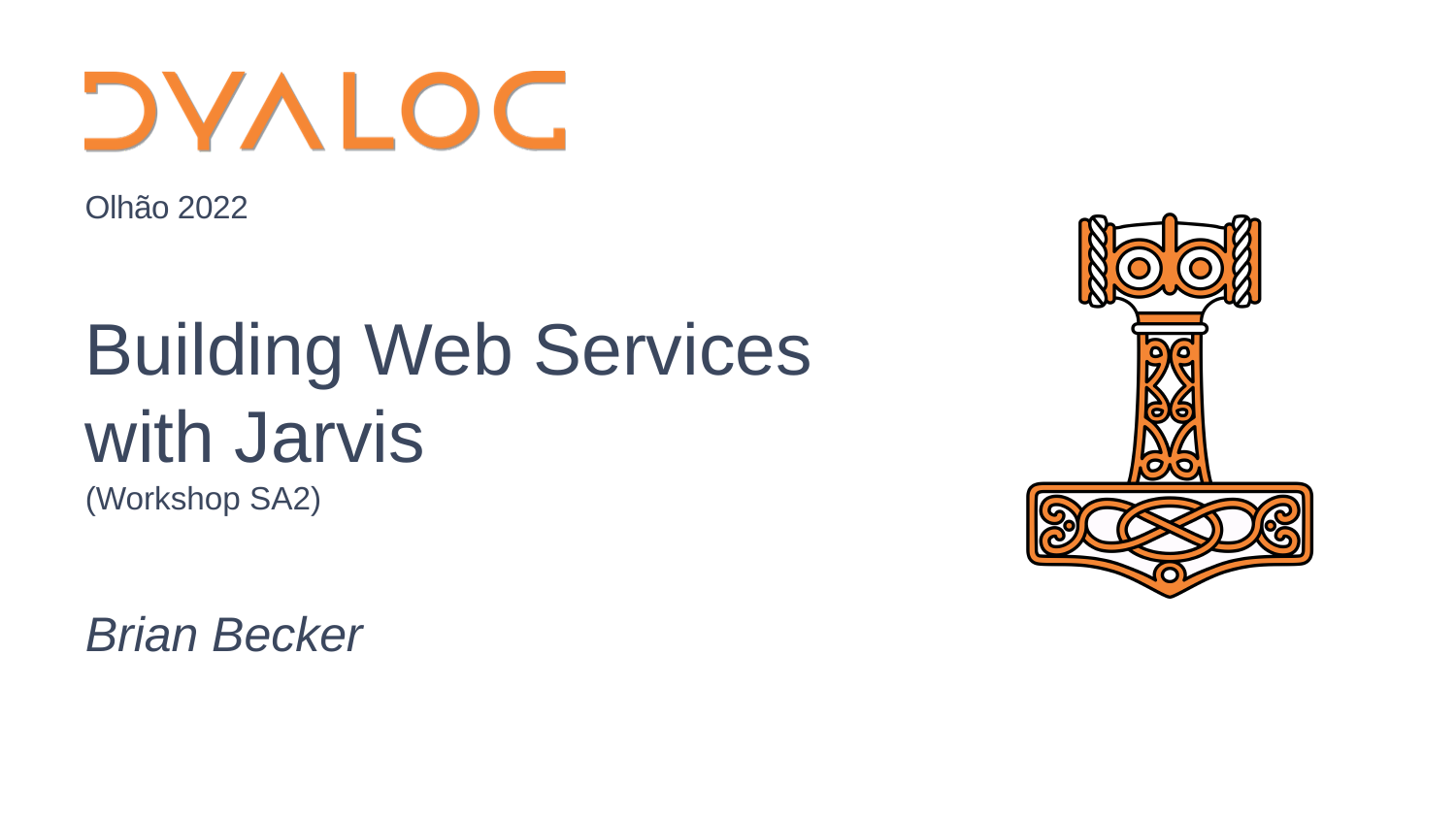

# Building Web Services with Jarvis (Workshop SA2)
Brian Becker